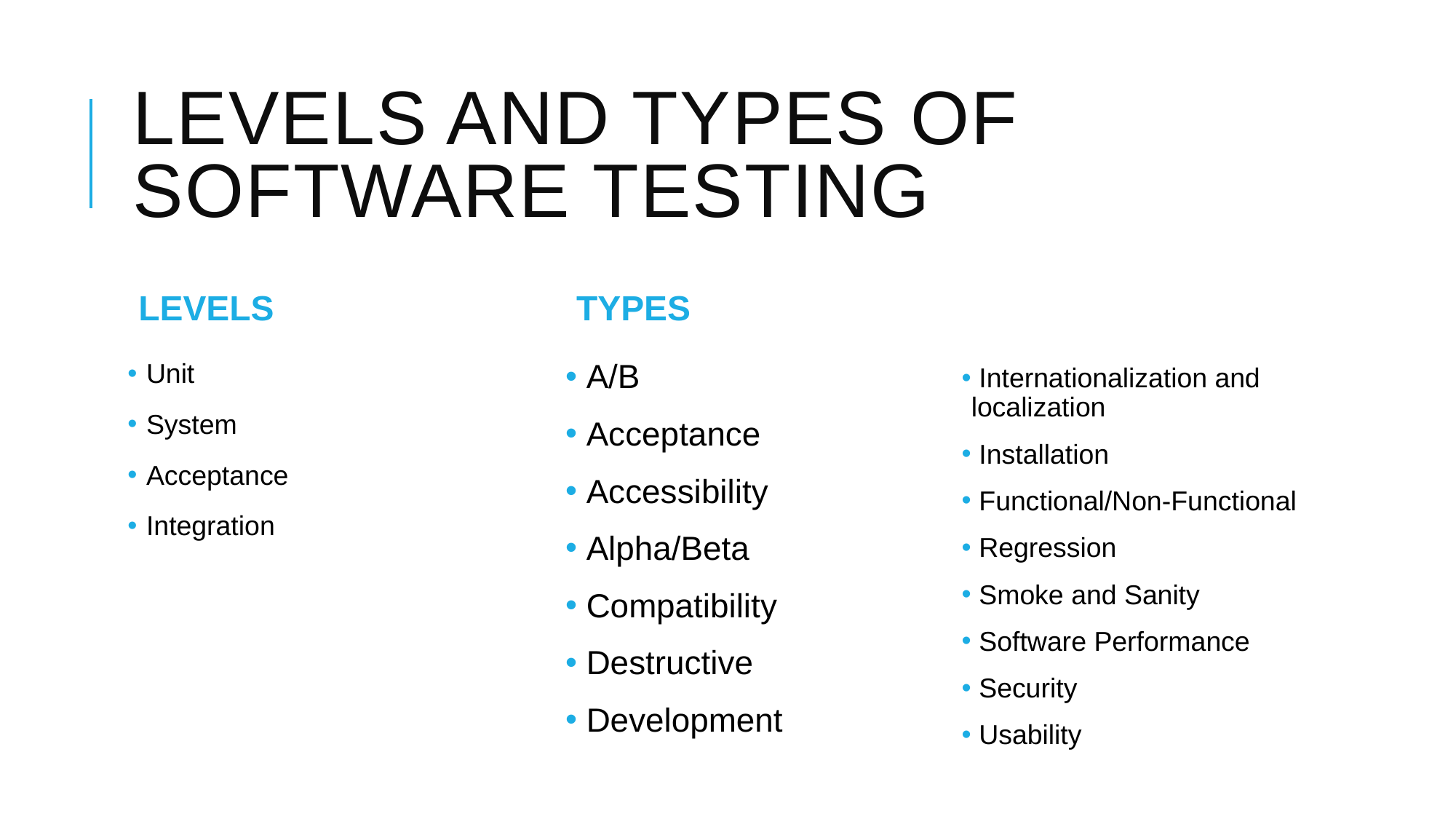

# Levels and Types of Software testing
LEVELS
TYPES
 Unit
 System
 Acceptance
 Integration
 A/B
 Acceptance
 Accessibility
 Alpha/Beta
 Compatibility
 Destructive
 Development

 Internationalization and  localization
 Installation
 Functional/Non-Functional
 Regression
 Smoke and Sanity
 Software Performance
 Security
 Usability